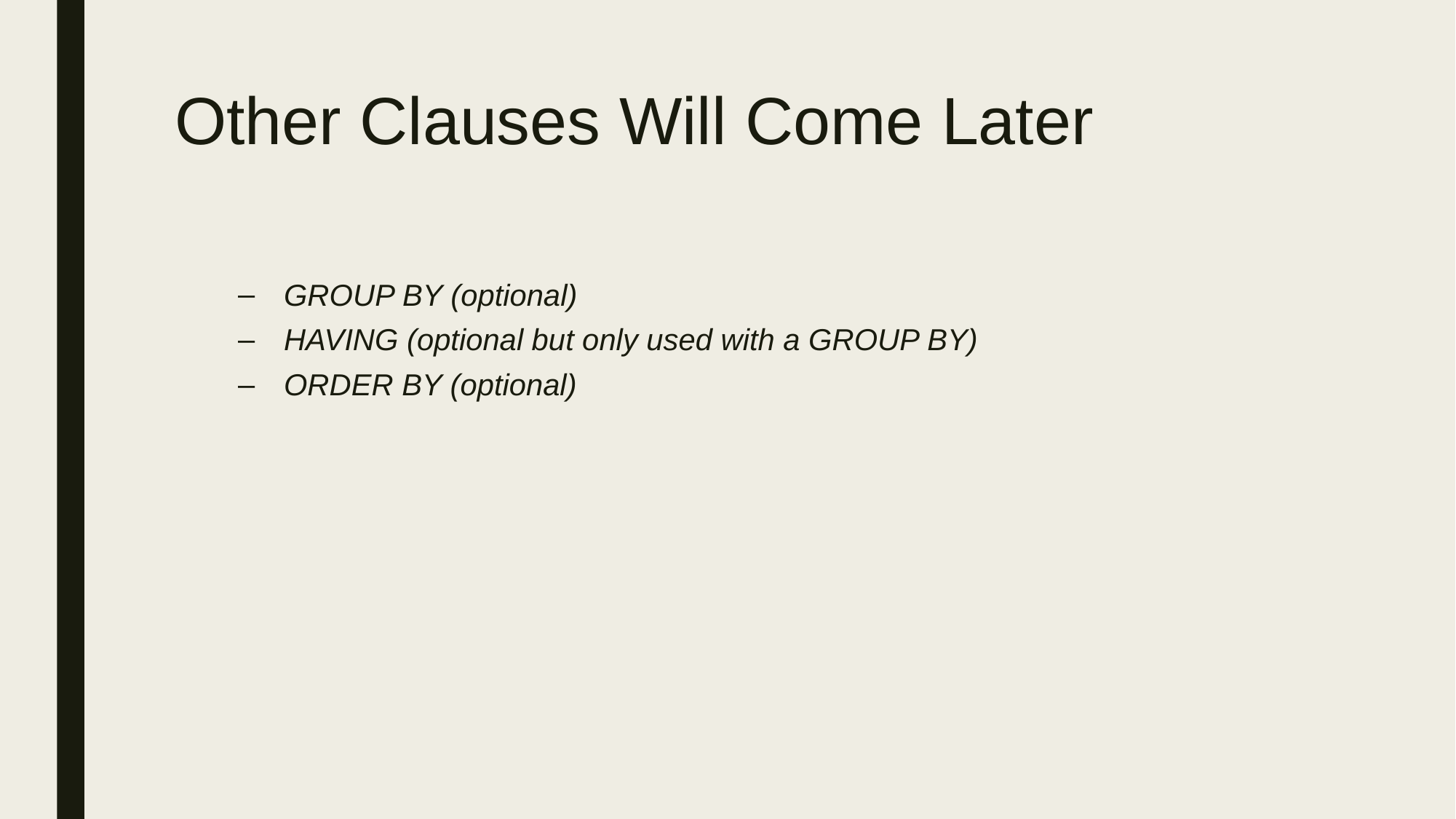

# Other Clauses Will Come Later
GROUP BY (optional)
HAVING (optional but only used with a GROUP BY)
ORDER BY (optional)